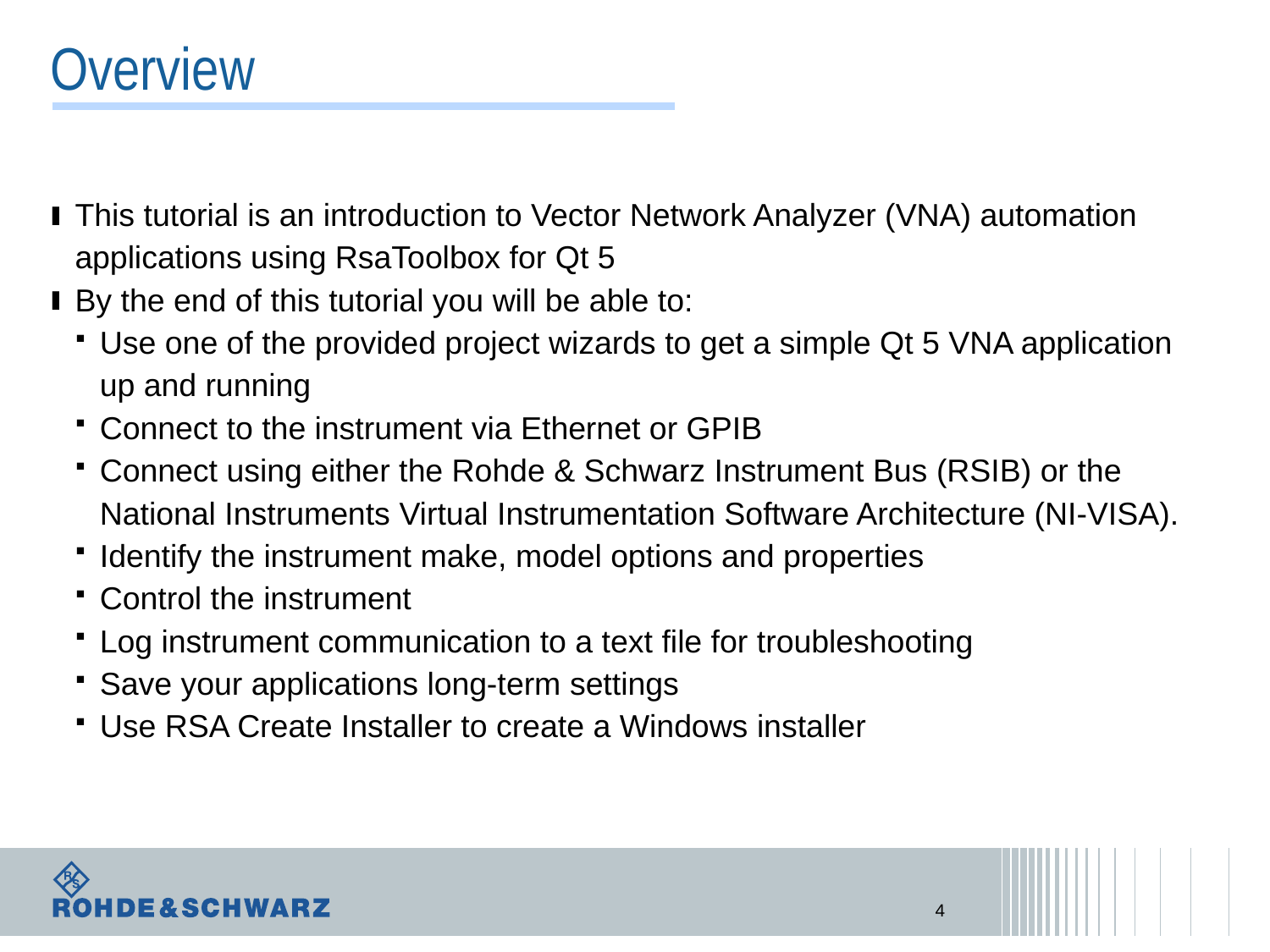

# Overview
This tutorial is an introduction to Vector Network Analyzer (VNA) automation applications using RsaToolbox for Qt 5
By the end of this tutorial you will be able to:
Use one of the provided project wizards to get a simple Qt 5 VNA application up and running
Connect to the instrument via Ethernet or GPIB
Connect using either the Rohde & Schwarz Instrument Bus (RSIB) or the
National Instruments Virtual Instrumentation Software Architecture (NI-VISA).
Identify the instrument make, model options and properties
Control the instrument
Log instrument communication to a text file for troubleshooting
Save your applications long-term settings
Use RSA Create Installer to create a Windows installer

4